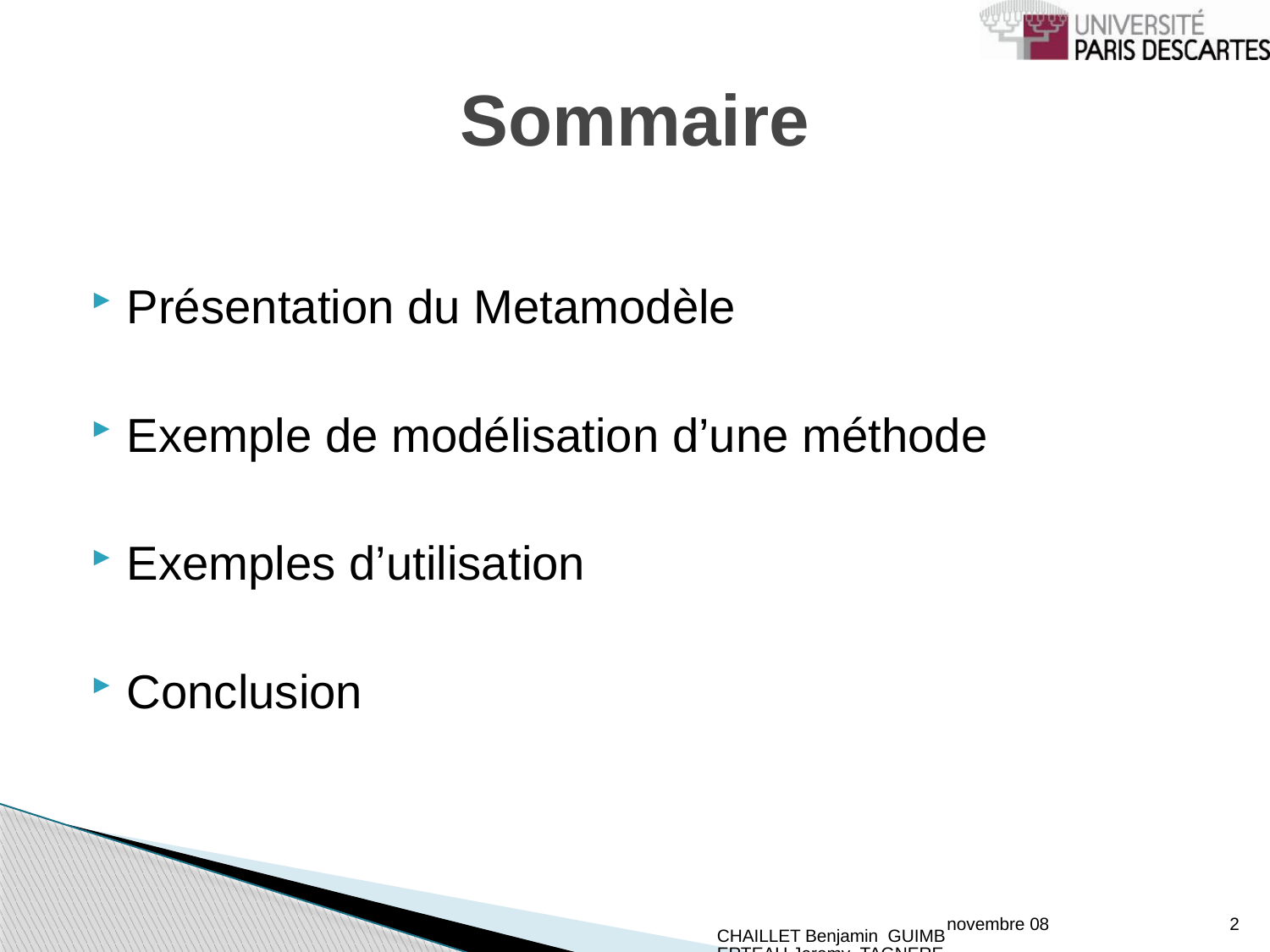

# Sommaire

Présentation du Metamodèle

Exemple de modélisation d’une méthode

Exemples d’utilisation

Conclusion
CHAILLET Benjamin  GUIMBERTEAU Jeremy  TAGNERES Lionel
novembre 08
2